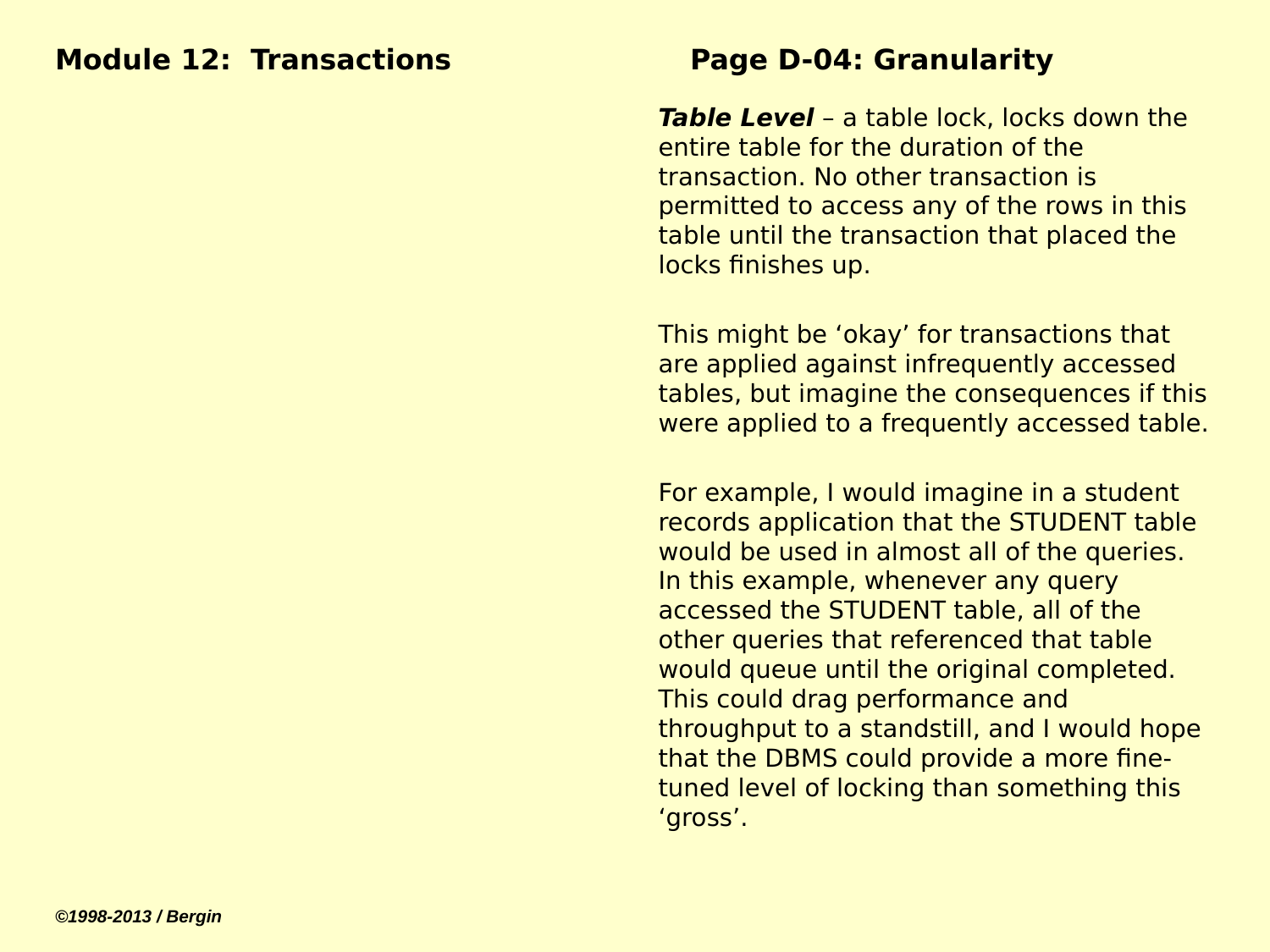

# Module 12:  Transactions		Page D-04: Granularity

Table Level – a table lock, locks down the entire table for the duration of the transaction. No other transaction is permitted to access any of the rows in this table until the transaction that placed the locks finishes up.

This might be ‘okay’ for transactions that are applied against infrequently accessed tables, but imagine the consequences if this were applied to a frequently accessed table.

For example, I would imagine in a student records application that the STUDENT table would be used in almost all of the queries. In this example, whenever any query accessed the STUDENT table, all of the other queries that referenced that table would queue until the original completed. This could drag performance and throughput to a standstill, and I would hope that the DBMS could provide a more fine-tuned level of locking than something this ‘gross’.

©1998-2013 / Bergin